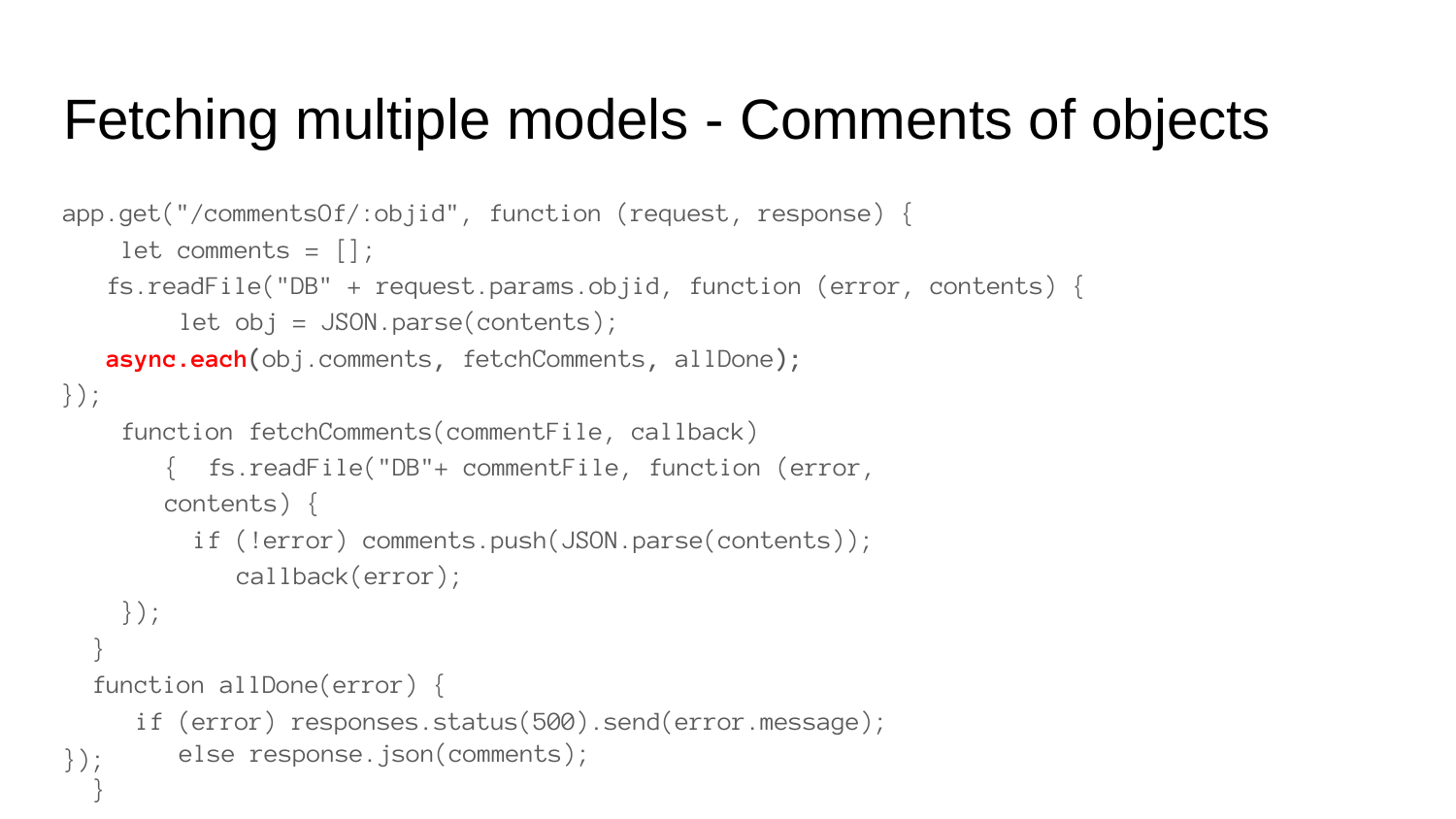

# Fetching multiple models - Comments of objects
app.get("/commentsOf/:objid", function (request, response) {  let comments = [];
fs.readFile("DB" + request.params.objid, function (error, contents) {  let obj = JSON.parse(contents);
async.each(obj.comments, fetchComments, allDone);
});
function fetchComments(commentFile, callback) {  fs.readFile("DB"+ commentFile, function (error, contents) {
if (!error) comments.push(JSON.parse(contents));  callback(error);
});
}
function allDone(error) {
if (error) responses.status(500).send(error.message); else response.json(comments);
}
});